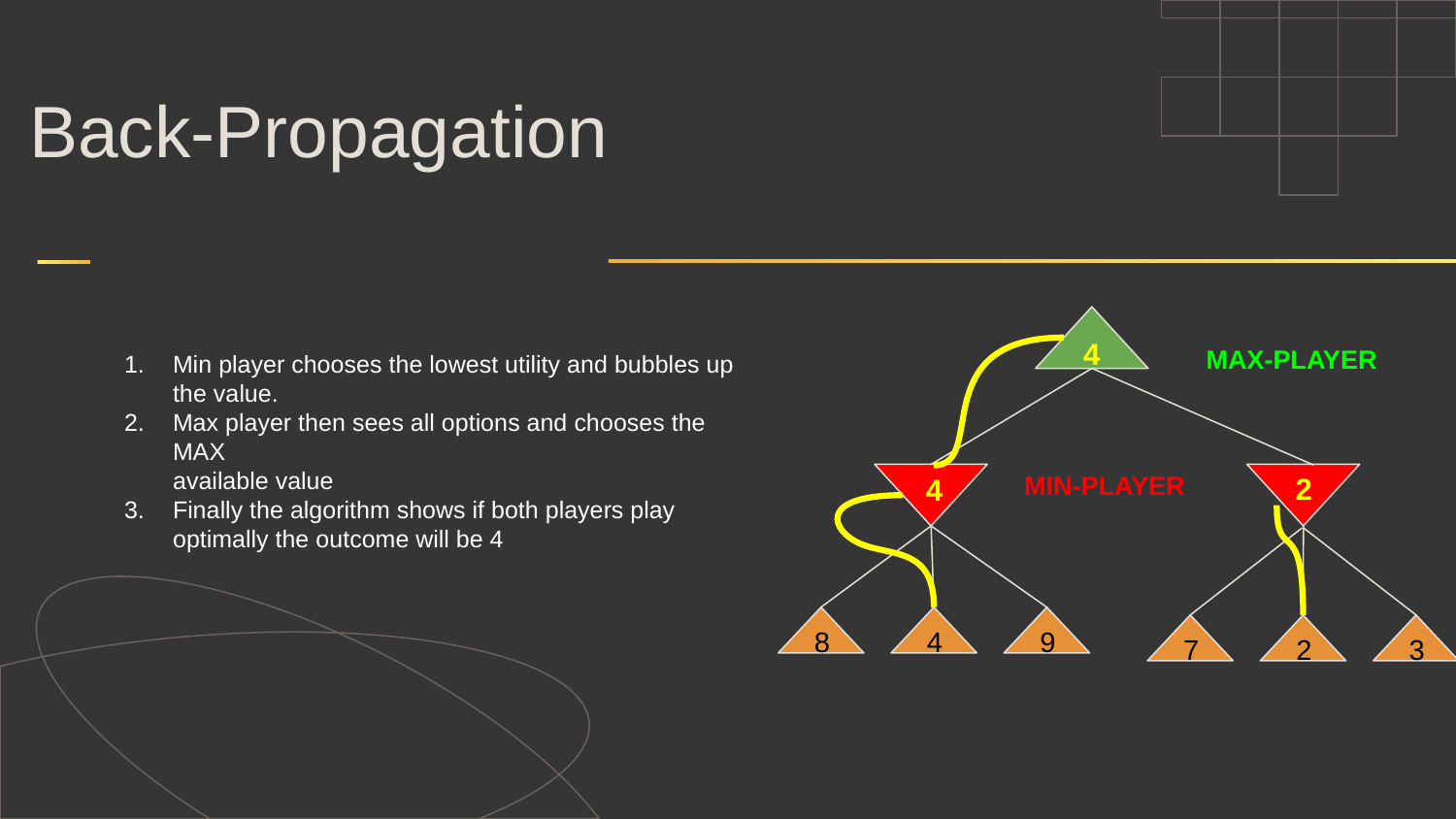

Back-Propagation

4
MAX-PLAYER
Min player chooses the lowest utility and bubbles up
the value.
Max player then sees all options and chooses the MAX
available value
Finally the algorithm shows if both players play optimally the outcome will be 4

MIN-PLAYER
2
4

8
4
9
7
2
3